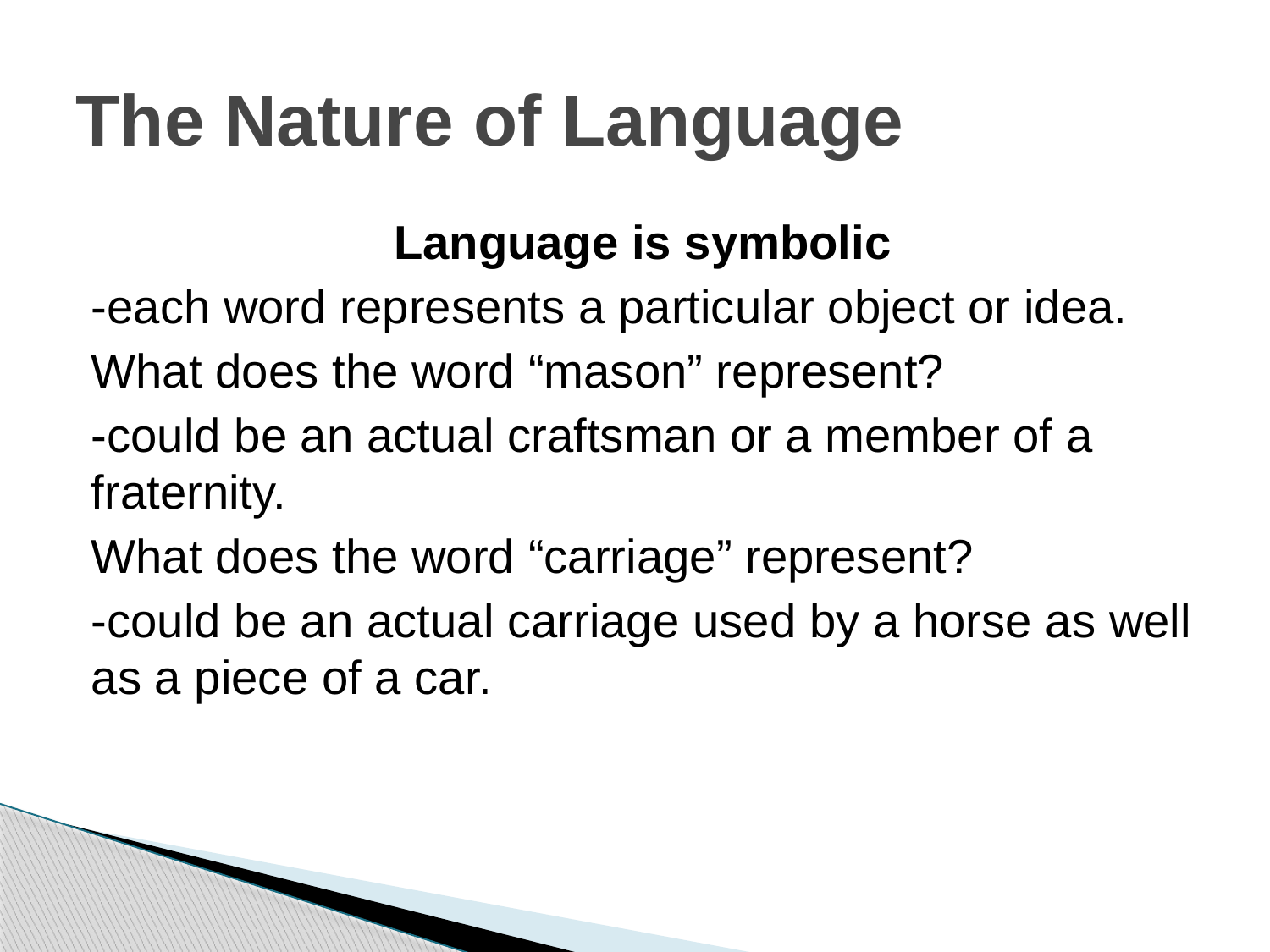

# The Nature of Language
Language is symbolic
-each word represents a particular object or idea.
What does the word “mason” represent?
-could be an actual craftsman or a member of a fraternity.
What does the word “carriage” represent?
-could be an actual carriage used by a horse as well as a piece of a car.